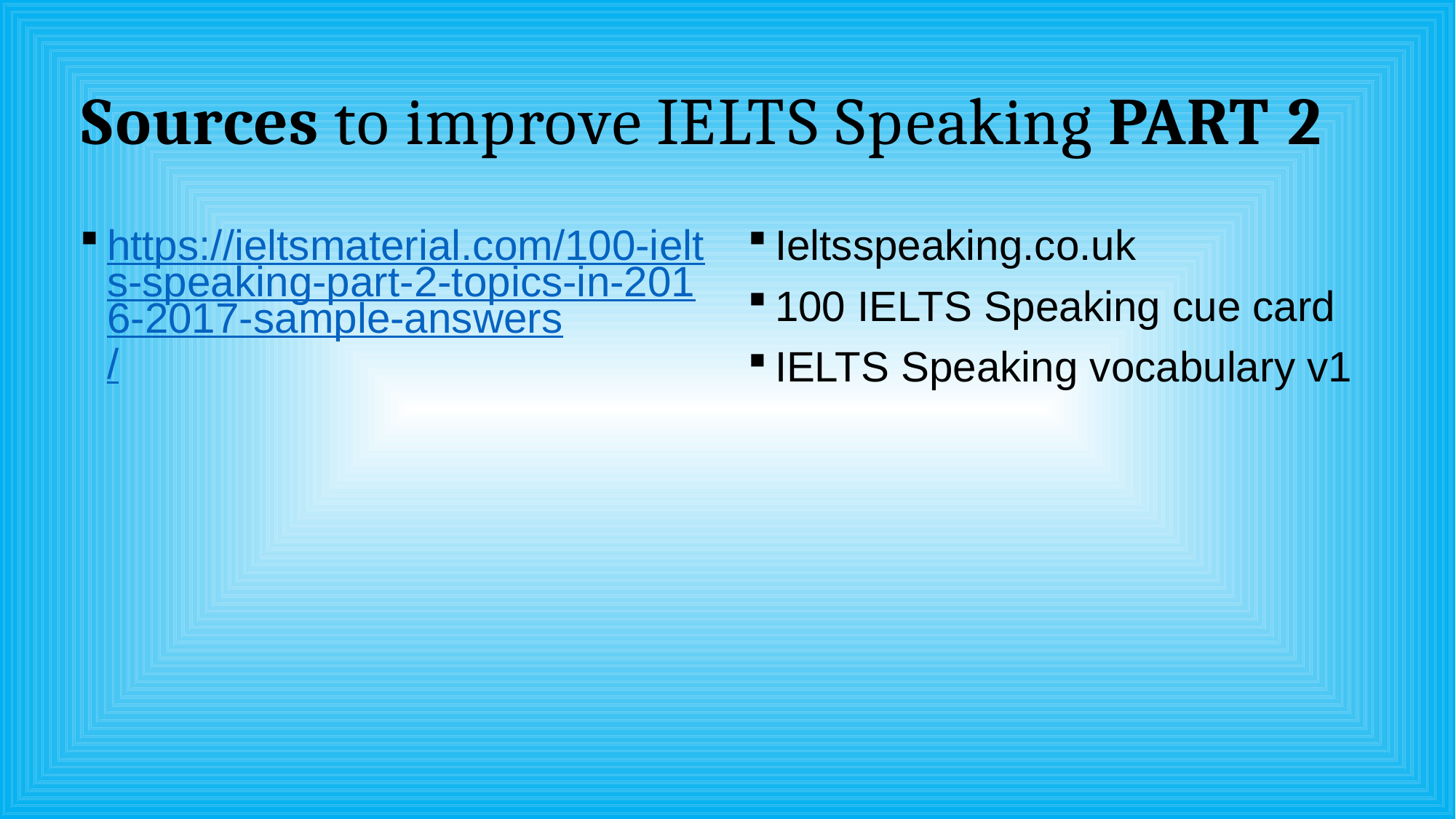

# Sources to improve IELTS Speaking PART 2
https://ieltsmaterial.com/100-ielts-speaking-part-2-topics-in-2016-2017-sample-answers/

Ieltsspeaking.co.uk
100 IELTS Speaking cue card
IELTS Speaking vocabulary v1